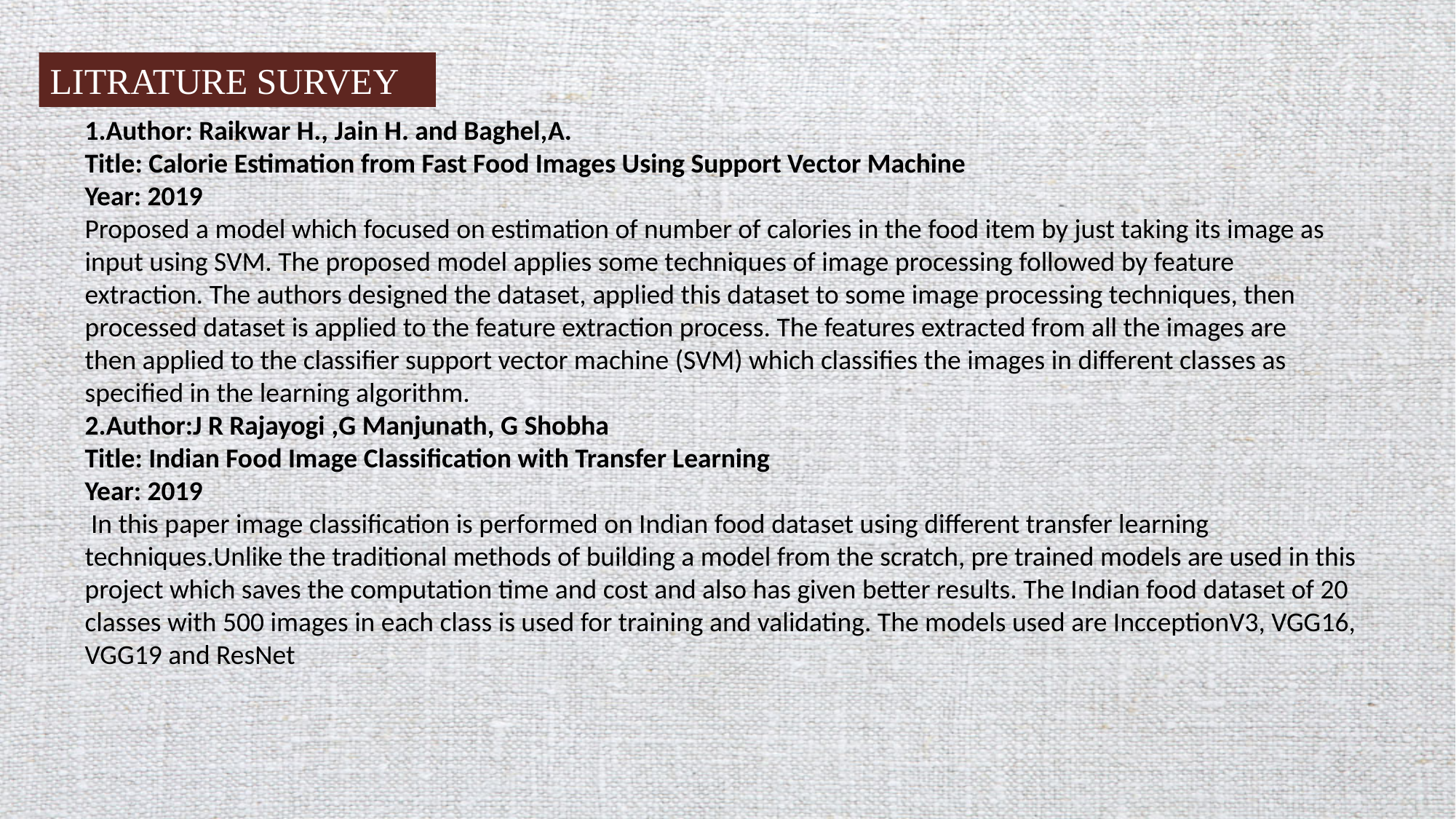

LITRATURE SURVEY
1.Author: Raikwar H., Jain H. and Baghel,A.
Title: Calorie Estimation from Fast Food Images Using Support Vector Machine
Year: 2019
Proposed a model which focused on estimation of number of calories in the food item by just taking its image as
input using SVM. The proposed model applies some techniques of image processing followed by feature
extraction. The authors designed the dataset, applied this dataset to some image processing techniques, then
processed dataset is applied to the feature extraction process. The features extracted from all the images are
then applied to the classifier support vector machine (SVM) which classifies the images in different classes as
specified in the learning algorithm.
2.Author:J R Rajayogi ,G Manjunath, G Shobha
Title: Indian Food Image Classification with Transfer Learning
Year: 2019
 In this paper image classification is performed on Indian food dataset using different transfer learning techniques.Unlike the traditional methods of building a model from the scratch, pre trained models are used in this project which saves the computation time and cost and also has given better results. The Indian food dataset of 20 classes with 500 images in each class is used for training and validating. The models used are IncceptionV3, VGG16, VGG19 and ResNet